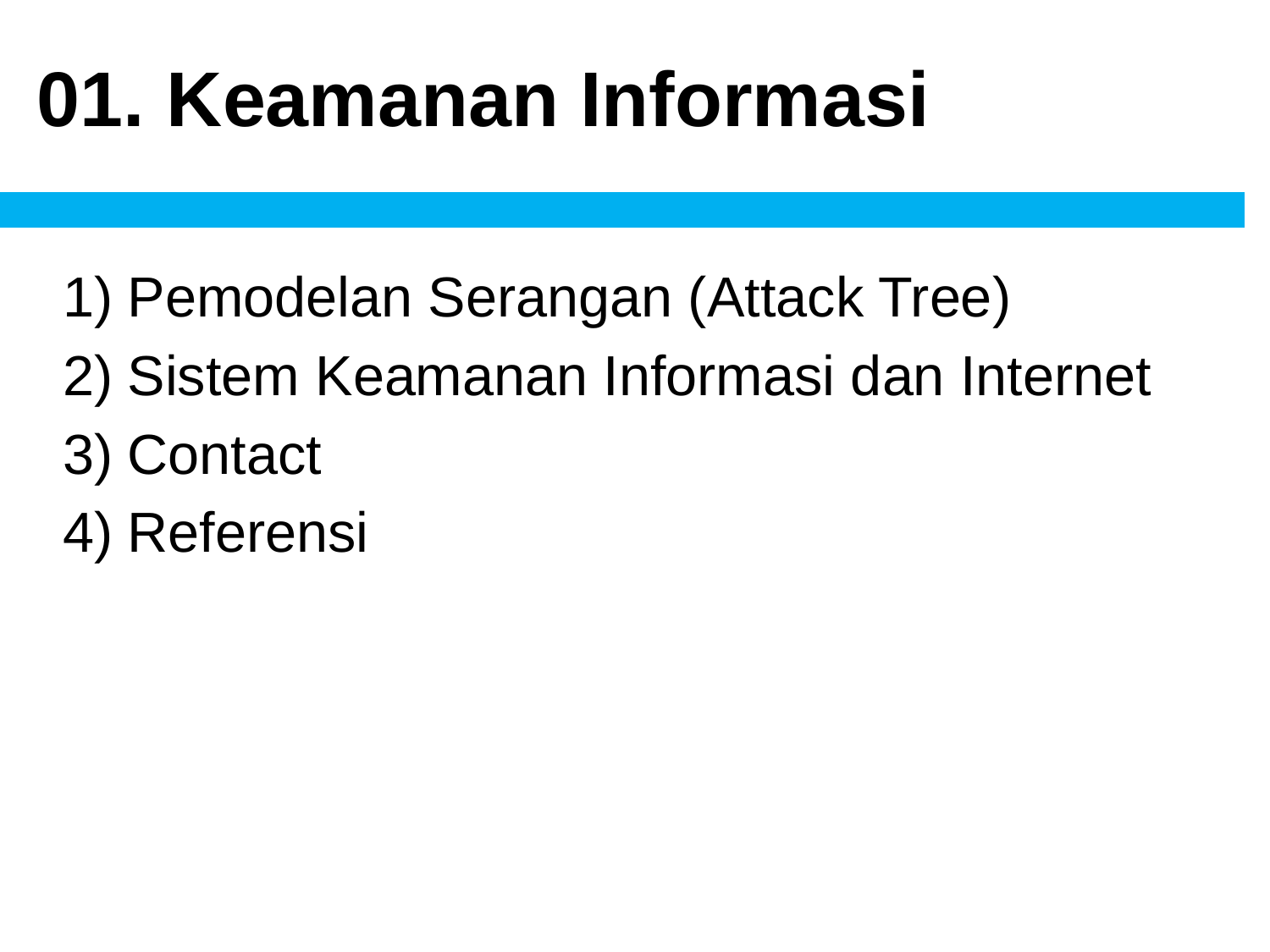

# 01. Keamanan Informasi
Pemodelan Serangan (Attack Tree)
Sistem Keamanan Informasi dan Internet
Contact
Referensi